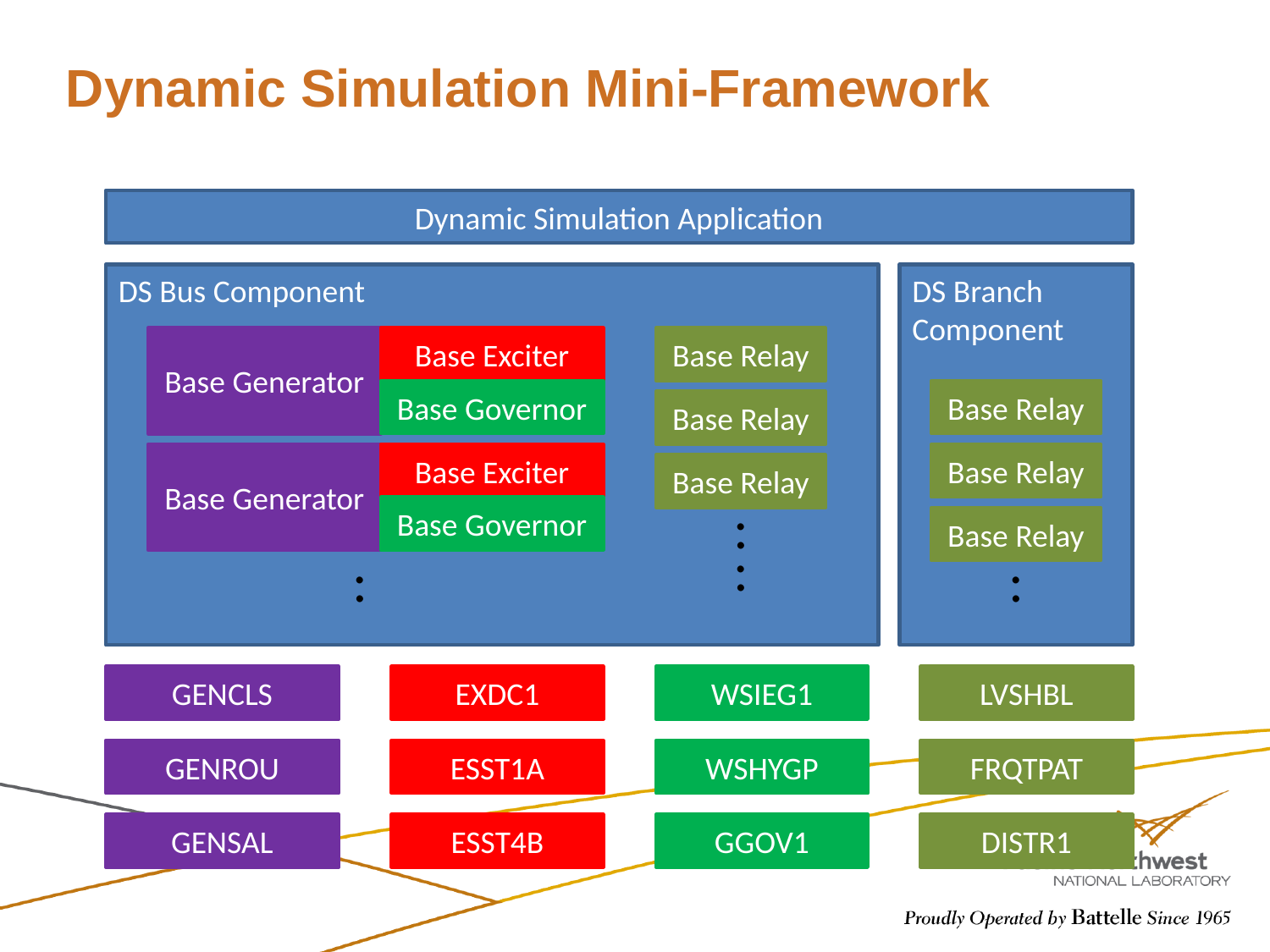

# Dynamic Simulation Mini-Framework
Dynamic Simulation Application
DS Bus Component
DS Branch Component
Base Generator
Base Exciter
Base Relay
Base Governor
Base Relay
Base Relay
Base Generator
Base Exciter
Base Relay
Base Relay
:
Base Governor
Base Relay
:
:
:
GENCLS
EXDC1
WSIEG1
LVSHBL
GENROU
ESST1A
WSHYGP
FRQTPAT
GENSAL
ESST4B
GGOV1
DISTR1